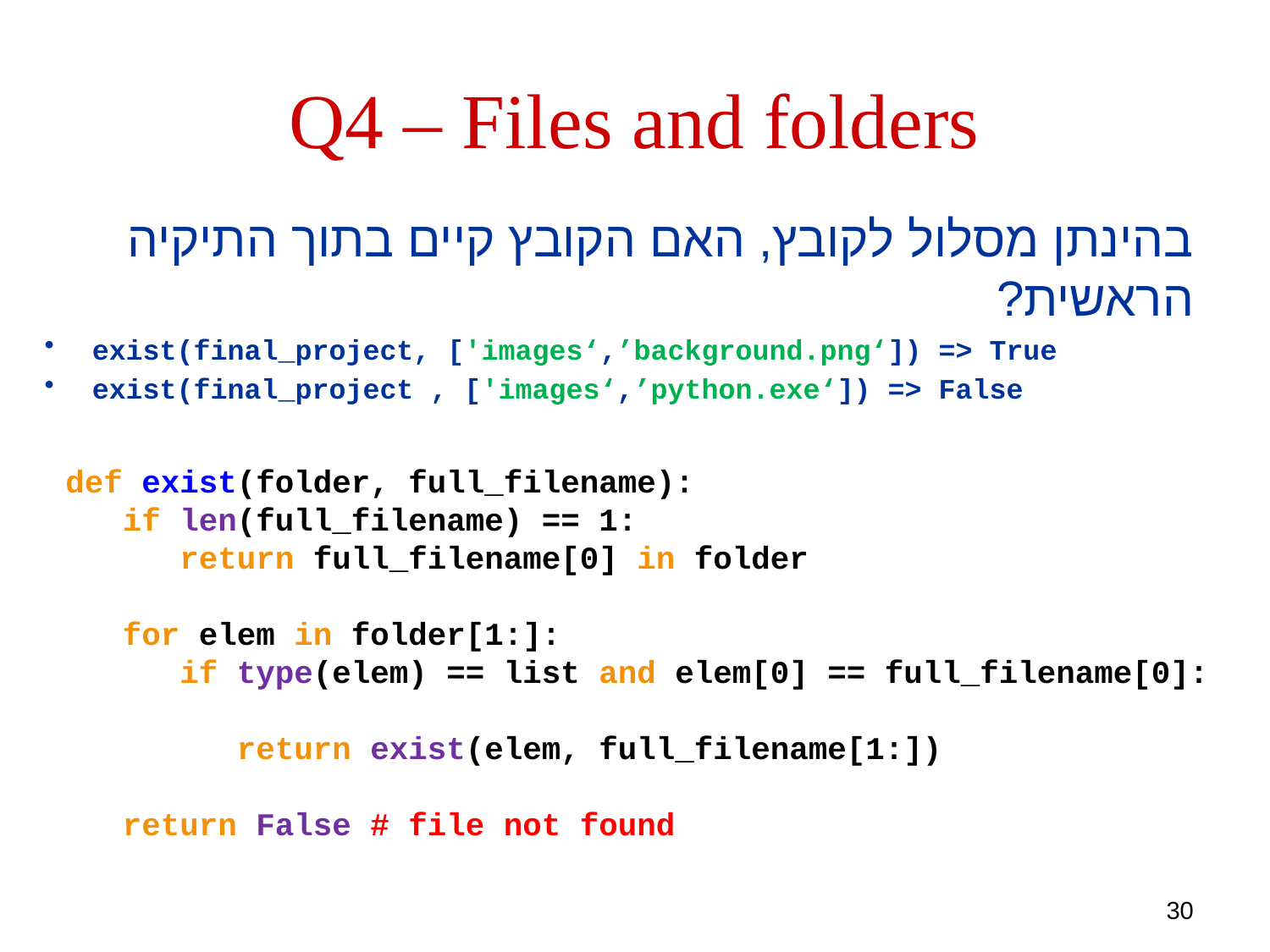

# Q4 – Files and folders
בהינתן מסלול לקובץ, האם הקובץ קיים בתוך התיקיה הראשית?
exist(final_project, ['images‘,’background.png‘]) => True
exist(final_project , ['images‘,’python.exe‘]) => False

def exist(folder, full_filename):
   if len(full_filename) == 1:
      return full_filename[0] in folder

   for elem in folder[1:]:
      if type(elem) == list and elem[0] == full_filename[0]:
         return exist(elem, full_filename[1:])

   return False # file not found
30